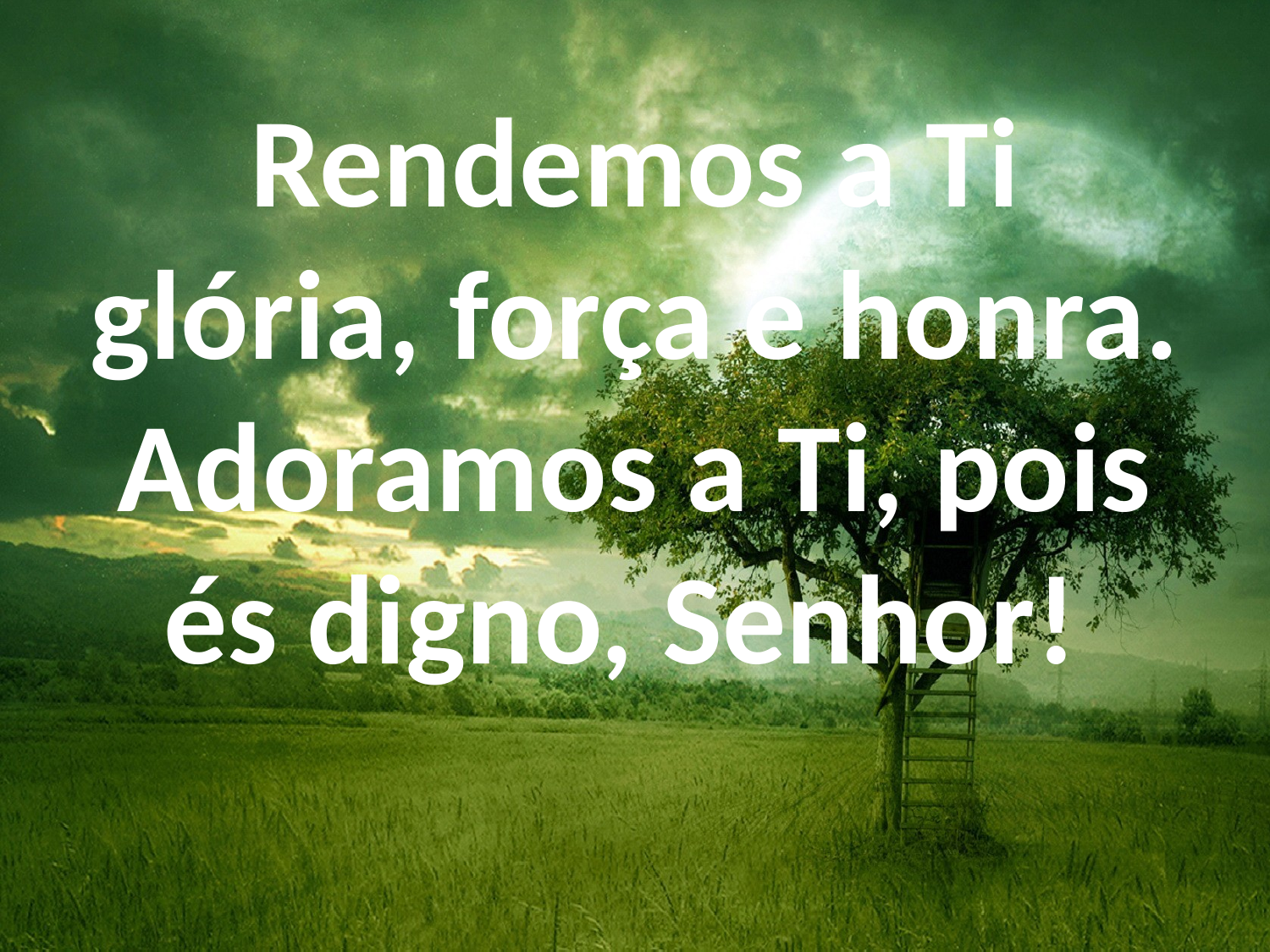

Rendemos a Ti glória, força e honra. Adoramos a Ti, pois és digno, Senhor!